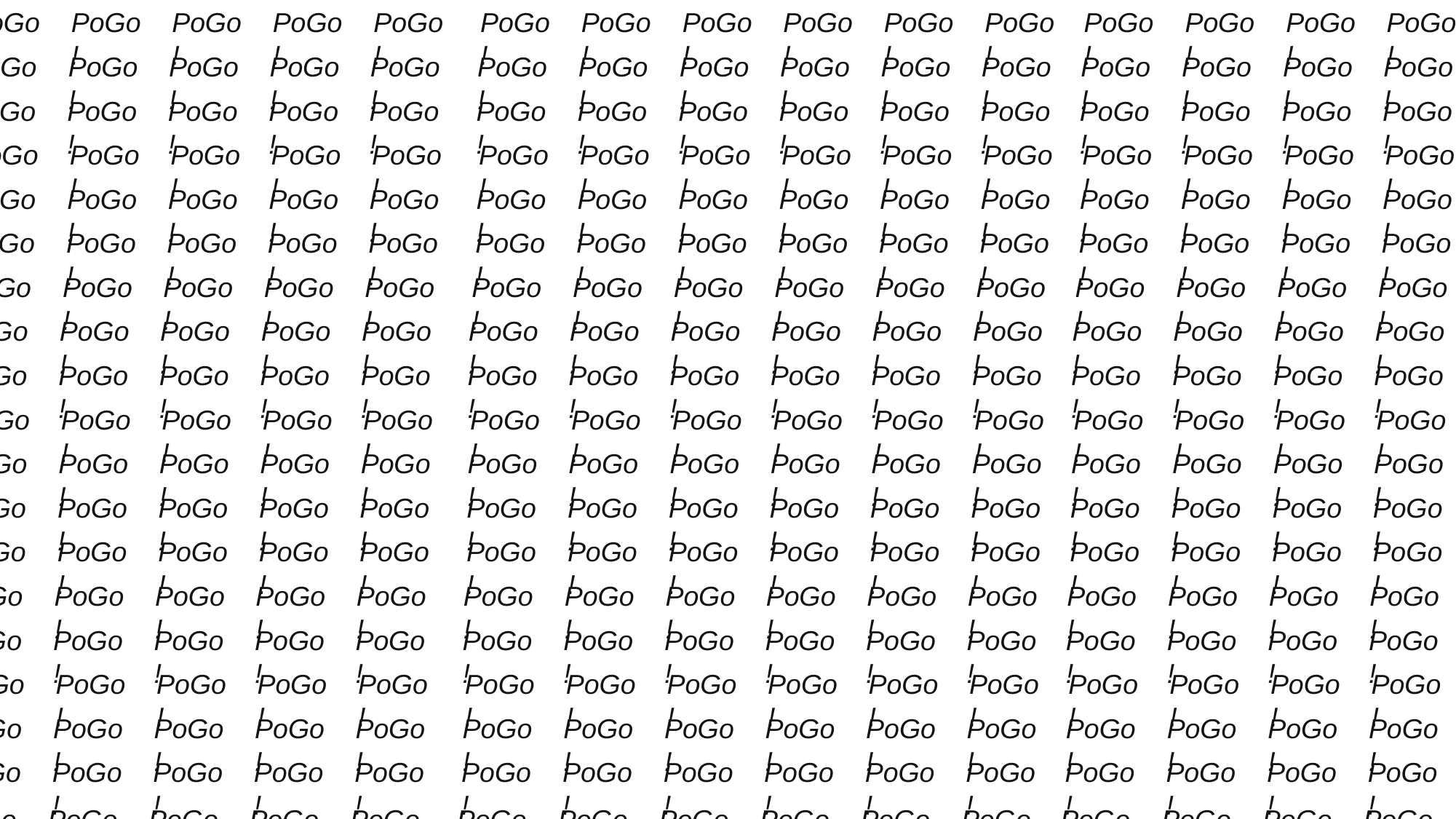

PoGo!
PoGo!
PoGo!
PoGo!
PoGo!
PoGo!
PoGo!
PoGo!
PoGo!
PoGo!
PoGo!
PoGo!
PoGo!
PoGo!
PoGo!
PoGo!
PoGo!
PoGo!
PoGo!
PoGo!
PoGo!
PoGo!
PoGo!
PoGo!
PoGo!
PoGo!
PoGo!
PoGo!
PoGo!
PoGo!
PoGo!
PoGo!
PoGo!
PoGo!
PoGo!
PoGo!
PoGo!
PoGo!
PoGo!
PoGo!
PoGo!
PoGo!
PoGo!
PoGo!
PoGo!
PoGo!
PoGo!
PoGo!
PoGo!
PoGo!
PoGo!
PoGo!
PoGo!
PoGo!
PoGo!
PoGo!
PoGo!
PoGo!
PoGo!
PoGo!
PoGo!
PoGo!
PoGo!
PoGo!
PoGo!
PoGo!
PoGo!
PoGo!
PoGo!
PoGo!
PoGo!
PoGo!
PoGo!
PoGo!
PoGo!
PoGo!
PoGo!
PoGo!
PoGo!
PoGo!
PoGo!
PoGo!
PoGo!
PoGo!
PoGo!
PoGo!
PoGo!
PoGo!
PoGo!
PoGo!
PoGo!
PoGo!
PoGo!
PoGo!
PoGo!
PoGo!
PoGo!
PoGo!
PoGo!
PoGo!
PoGo!
PoGo!
PoGo!
PoGo!
PoGo!
PoGo!
PoGo!
PoGo!
PoGo!
PoGo!
PoGo!
PoGo!
PoGo!
PoGo!
PoGo!
PoGo!
PoGo!
PoGo!
PoGo!
PoGo!
PoGo!
PoGo!
PoGo!
PoGo!
PoGo!
PoGo!
PoGo!
PoGo!
PoGo!
PoGo!
PoGo!
PoGo!
PoGo!
PoGo!
PoGo!
PoGo!
PoGo!
PoGo!
PoGo!
PoGo!
PoGo!
PoGo!
PoGo!
PoGo!
PoGo!
PoGo!
PoGo!
PoGo!
PoGo!
PoGo!
PoGo!
PoGo!
PoGo!
PoGo!
PoGo!
PoGo!
PoGo!
PoGo!
PoGo!
PoGo!
PoGo!
PoGo!
PoGo!
PoGo!
PoGo!
PoGo!
PoGo!
PoGo!
PoGo!
PoGo!
PoGo!
PoGo!
PoGo!
PoGo!
PoGo!
PoGo!
PoGo!
PoGo!
PoGo!
PoGo!
PoGo!
PoGo!
PoGo!
PoGo!
PoGo!
PoGo!
PoGo!
PoGo!
PoGo!
PoGo!
PoGo!
PoGo!
PoGo!
PoGo!
PoGo!
PoGo!
PoGo!
PoGo!
PoGo!
PoGo!
PoGo!
PoGo!
PoGo!
PoGo!
PoGo!
PoGo!
PoGo!
PoGo!
PoGo!
PoGo!
PoGo!
PoGo!
PoGo!
PoGo!
PoGo!
PoGo!
PoGo!
PoGo!
PoGo!
PoGo!
PoGo!
PoGo!
PoGo!
PoGo!
PoGo!
PoGo!
PoGo!
PoGo!
PoGo!
PoGo!
PoGo!
PoGo!
PoGo!
PoGo!
PoGo!
PoGo!
PoGo!
PoGo!
PoGo!
PoGo!
PoGo!
PoGo!
PoGo!
PoGo!
PoGo!
PoGo!
PoGo!
PoGo!
PoGo!
PoGo!
PoGo!
PoGo!
PoGo!
PoGo!
PoGo!
PoGo!
PoGo!
PoGo!
PoGo!
PoGo!
PoGo!
PoGo!
PoGo!
PoGo!
PoGo!
PoGo!
PoGo!
PoGo!
PoGo!
PoGo!
PoGo!
PoGo!
PoGo!
PoGo!
PoGo!
PoGo!
PoGo!
PoGo!
PoGo!
PoGo!
PoGo!
PoGo!
PoGo!
PoGo!
PoGo!
PoGo!
PoGo!
PoGo!
PoGo!
PoGo!
PoGo!
PoGo!
PoGo!
PoGo!
PoGo!
PoGo!
PoGo!
PoGo!
PoGo!
PoGo!
PoGo!
PoGo!
PoGo!
PoGo!
PoGo!
PoGo!
PoGo!
PoGo!
PoGo!
PoGo!
PoGo!
PoGo!
PoGo!
PoGo!
PoGo!
PoGo!
PoGo!
PoGo!
PoGo!
PoGo!
PoGo!
PoGo!
PoGo!
PoGo!
PoGo!
PoGo!
PoGo!
PoGo!
PoGo!
PoGo!
PoGo!
PoGo!
PoGo!
PoGo!
PoGo!
PoGo!
PoGo!
PoGo!
PoGo!
PoGo!
PoGo!
PoGo!
PoGo!
PoGo!
PoGo!
PoGo!
PoGo!
PoGo!
PoGo!
PoGo!
PoGo!
PoGo!
PoGo!
PoGo!
PoGo!
PoGo!
PoGo!
PoGo!
PoGo!
PoGo!
PoGo!
PoGo!
PoGo!
PoGo!
PoGo!
PoGo!
PoGo!
PoGo!
PoGo!
PoGo!
PoGo!
PoGo!
PoGo!
PoGo!
PoGo!
PoGo!
PoGo!
PoGo!
PoGo!
PoGo!
PoGo!
PoGo!
PoGo!
PoGo!
PoGo!
PoGo!
PoGo!
PoGo!
PoGo!
PoGo!
PoGo!
PoGo!
PoGo!
PoGo!
PoGo!
PoGo!
PoGo!
PoGo!
PoGo!
PoGo!
PoGo!
PoGo!
PoGo!
PoGo!
PoGo!
PoGo!
PoGo!
PoGo!
PoGo!
PoGo!
PoGo!
PoGo!
PoGo!
PoGo!
PoGo!
PoGo!
PoGo!
PoGo!
PoGo!
PoGo!
PoGo!
PoGo!
PoGo!
PoGo!
PoGo!
PoGo!
PoGo!
PoGo!
PoGo!
PoGo!
PoGo!
PoGo!
PoGo!
PoGo!
PoGo!
PoGo!
PoGo!
PoGo!
PoGo!
PoGo!
PoGo!
PoGo!
PoGo!
PoGo!
PoGo!
PoGo!
PoGo!
PoGo!
PoGo!
PoGo!
PoGo!
PoGo!
PoGo!
PoGo!
PoGo!
PoGo!
PoGo!
PoGo!
PoGo!
PoGo!
PoGo!
PoGo!
PoGo!
PoGo!
PoGo!
PoGo!
PoGo!
PoGo!
PoGo!
PoGo!
PoGo!
PoGo!
PoGo!
PoGo!
PoGo!
PoGo!
PoGo!
PoGo!
PoGo!
PoGo!
PoGo!
PoGo!
PoGo!
PoGo!
PoGo!
PoGo!
PoGo!
PoGo!
PoGo!
PoGo!
PoGo!
PoGo!
PoGo!
PoGo!
PoGo!
PoGo!
PoGo!
PoGo!
PoGo!
PoGo!
PoGo!
PoGo!
PoGo!
PoGo!
PoGo!
PoGo!
PoGo!
PoGo!
PoGo!
PoGo!
PoGo!
PoGo!
PoGo!
PoGo!
PoGo!
PoGo!
PoGo!
PoGo!
PoGo!
PoGo!
PoGo!
PoGo!
PoGo!
PoGo!
PoGo!
PoGo!
PoGo!
PoGo!
PoGo!
PoGo!
PoGo!
PoGo!
PoGo!
PoGo!
PoGo!
PoGo!
PoGo!
PoGo!
PoGo!
PoGo!
PoGo!
PoGo!
PoGo!
PoGo!
PoGo!
PoGo!
PoGo!
PoGo!
PoGo!
PoGo!
PoGo!
PoGo!
PoGo!
PoGo!
PoGo!
PoGo!
PoGo!
PoGo!
PoGo!
PoGo!
PoGo!
PoGo!
PoGo!
PoGo!
PoGo!
PoGo!
PoGo!
PoGo!
PoGo!
PoGo!
PoGo!
PoGo!
PoGo!
PoGo!
PoGo!
PoGo!
PoGo!
PoGo!
PoGo!
PoGo!
PoGo!
PoGo!
PoGo!
PoGo!
PoGo!
PoGo!
PoGo!
PoGo!
PoGo!
PoGo!
PoGo!
PoGo!
PoGo!
PoGo!
PoGo!
PoGo!
PoGo!
PoGo!
PoGo!
PoGo!
PoGo!
PoGo!
PoGo!
PoGo!
PoGo!
PoGo!
PoGo!
PoGo!
PoGo!
PoGo!
PoGo!
PoGo!
PoGo!
PoGo!
PoGo!
PoGo!
PoGo!
PoGo!
PoGo!
PoGo!
PoGo!
PoGo!
PoGo!
PoGo!
PoGo!
PoGo!
PoGo!
PoGo!
PoGo!
PoGo!
PoGo!
PoGo!
PoGo!
PoGo!
PoGo!
PoGo!
PoGo!
PoGo!
PoGo!
PoGo!
PoGo!
PoGo!
PoGo!
PoGo!
PoGo!
PoGo!
PoGo!
PoGo!